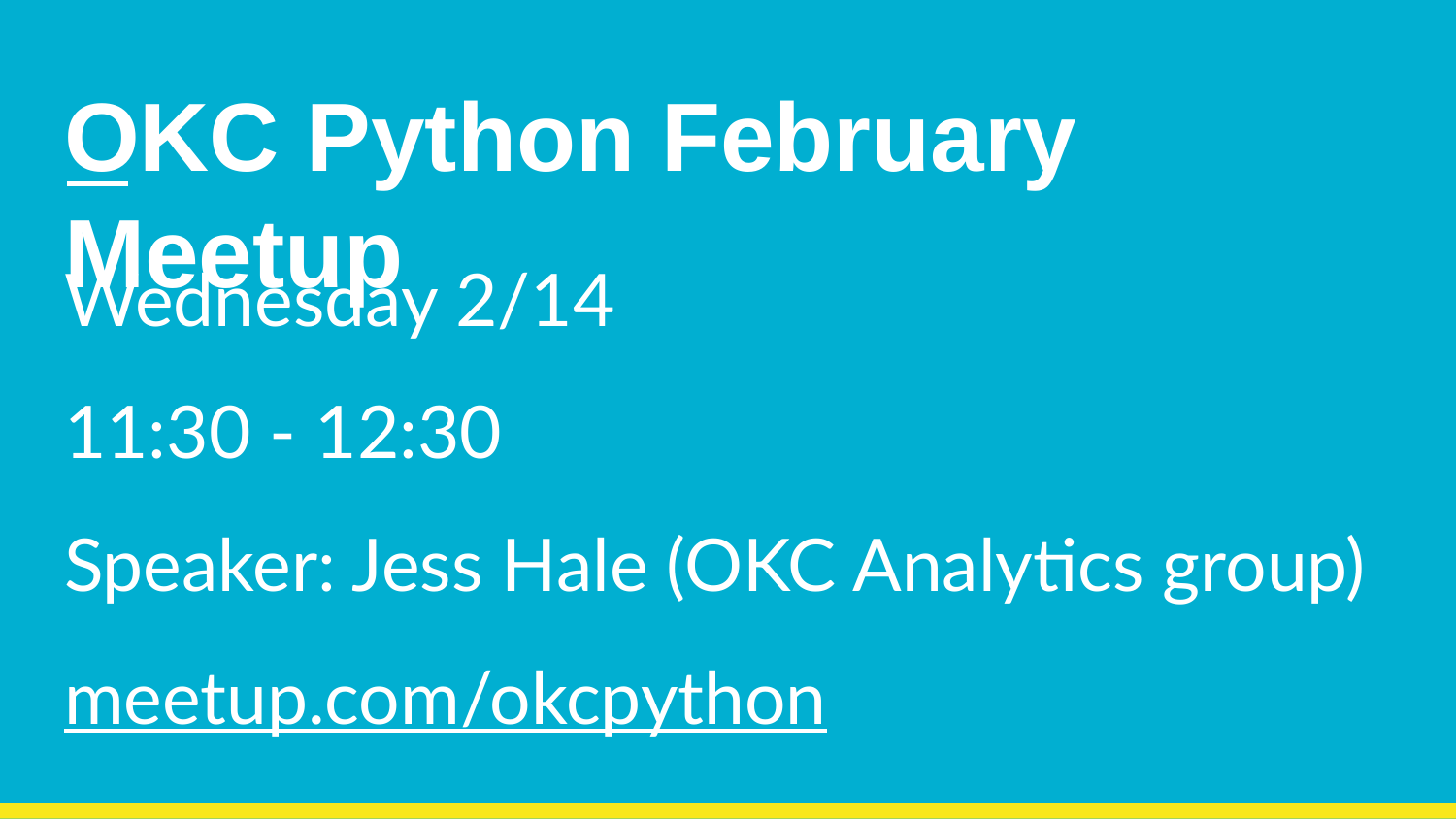

# OKC Python February Meetup
Wednesday 2/14
11:30 - 12:30
Speaker: Jess Hale (OKC Analytics group)
meetup.com/okcpython